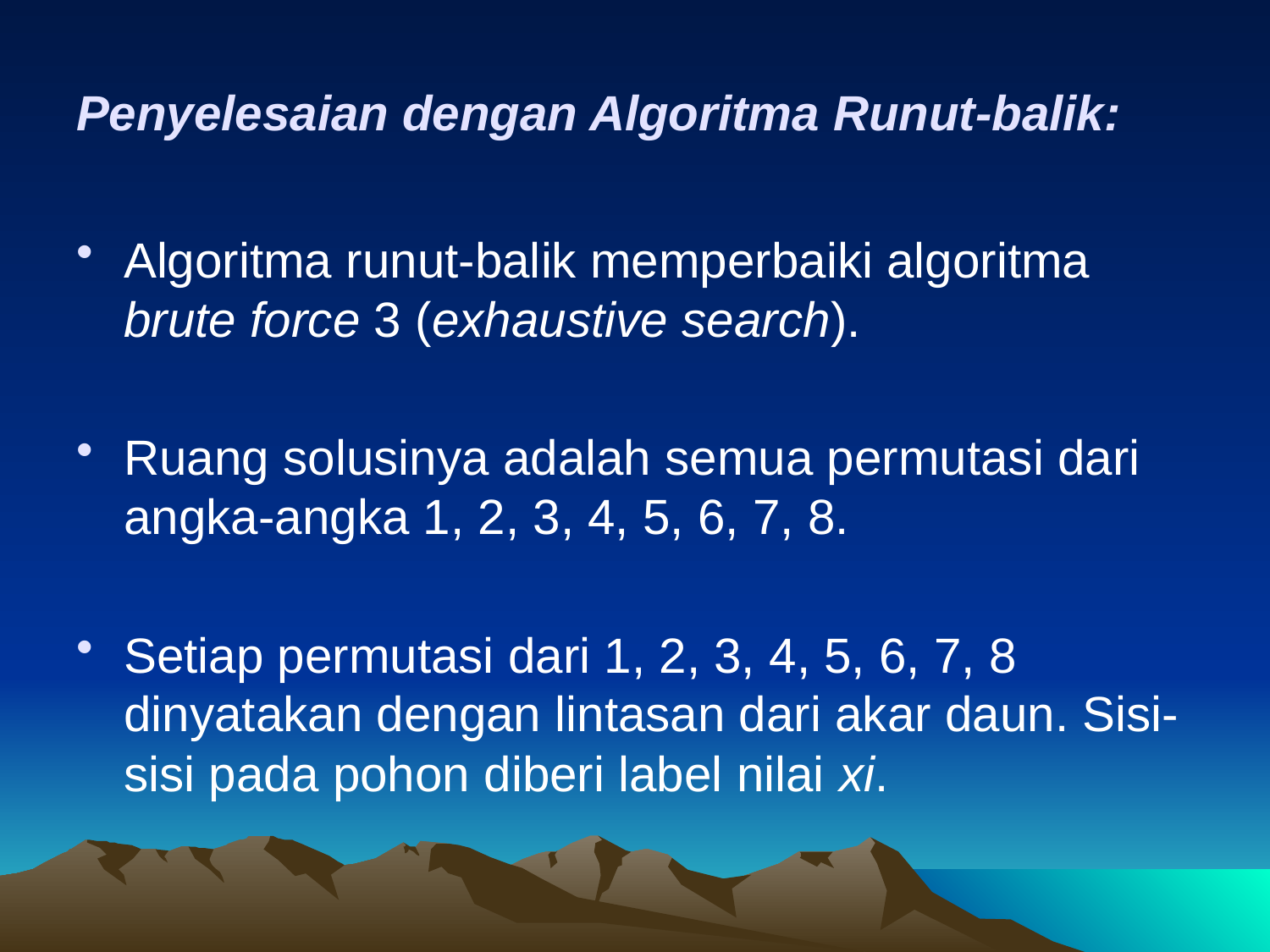

# Penyelesaian dengan Algoritma Runut-balik:
Algoritma runut-balik memperbaiki algoritma brute force 3 (exhaustive search).

Ruang solusinya adalah semua permutasi dari angka-angka 1, 2, 3, 4, 5, 6, 7, 8.

Setiap permutasi dari 1, 2, 3, 4, 5, 6, 7, 8 dinyatakan dengan lintasan dari akar daun. Sisi-sisi pada pohon diberi label nilai xi.